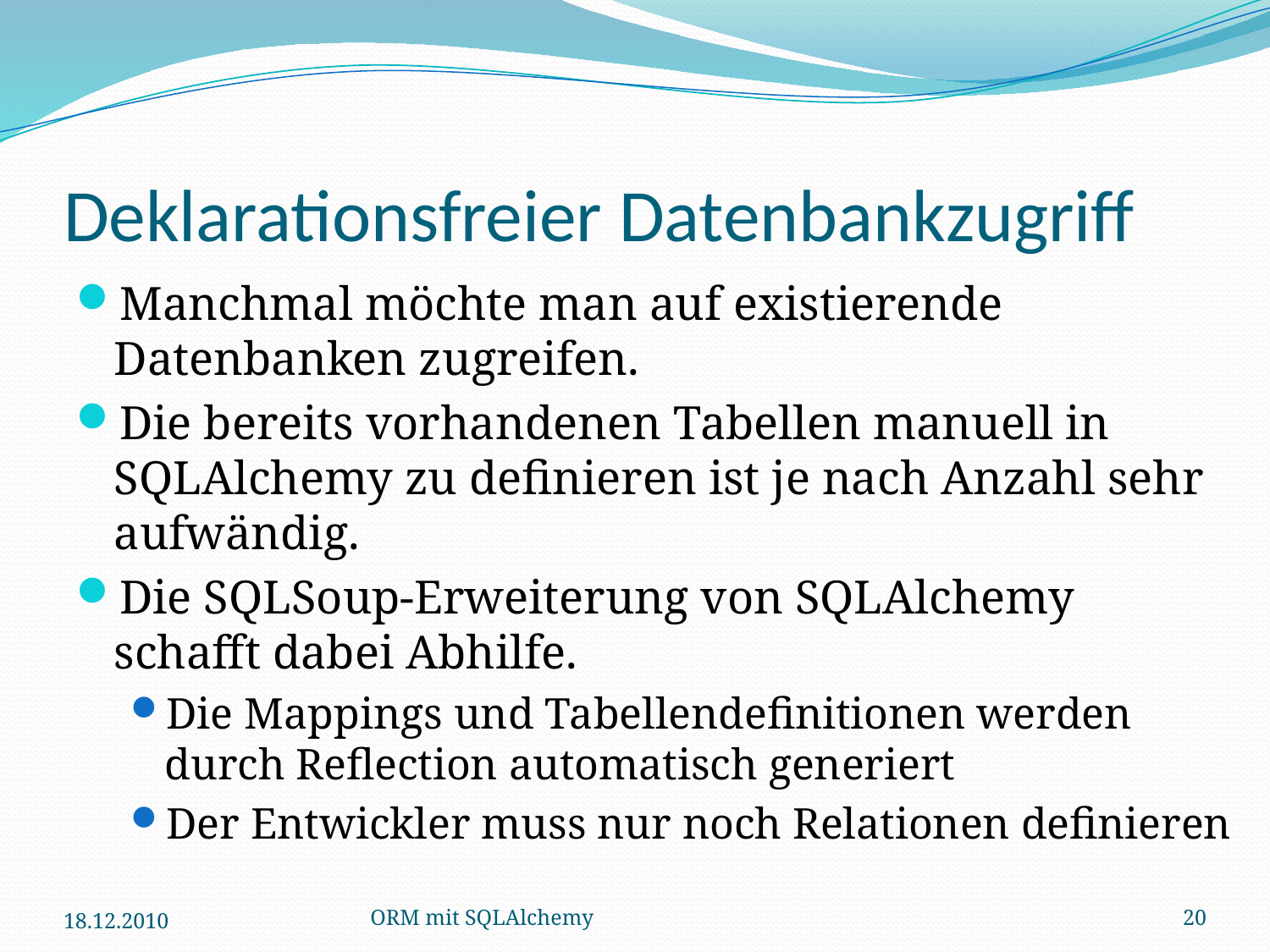

# Deklarationsfreier Datenbankzugriff
Manchmal möchte man auf existierende Datenbanken zugreifen.
Die bereits vorhandenen Tabellen manuell in SQLAlchemy zu definieren ist je nach Anzahl sehr aufwändig.
Die SQLSoup-Erweiterung von SQLAlchemy schafft dabei Abhilfe.
Die Mappings und Tabellendefinitionen werden durch Reflection automatisch generiert
Der Entwickler muss nur noch Relationen definieren
18.12.2010
ORM mit SQLAlchemy
20